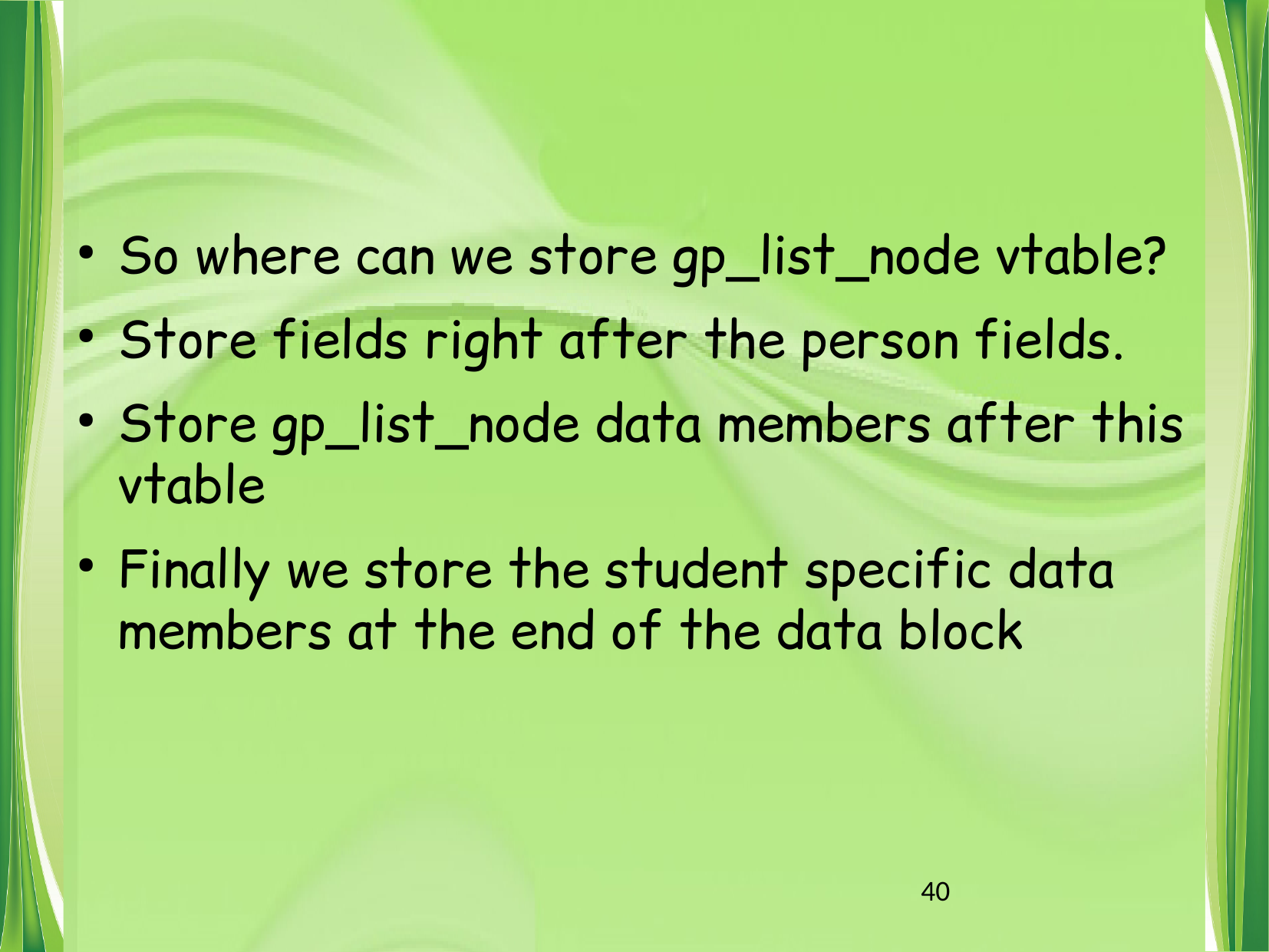

So where can we store gp_list_node vtable?
Store fields right after the person fields.
Store gp_list_node data members after this vtable
Finally we store the student specific data members at the end of the data block
40